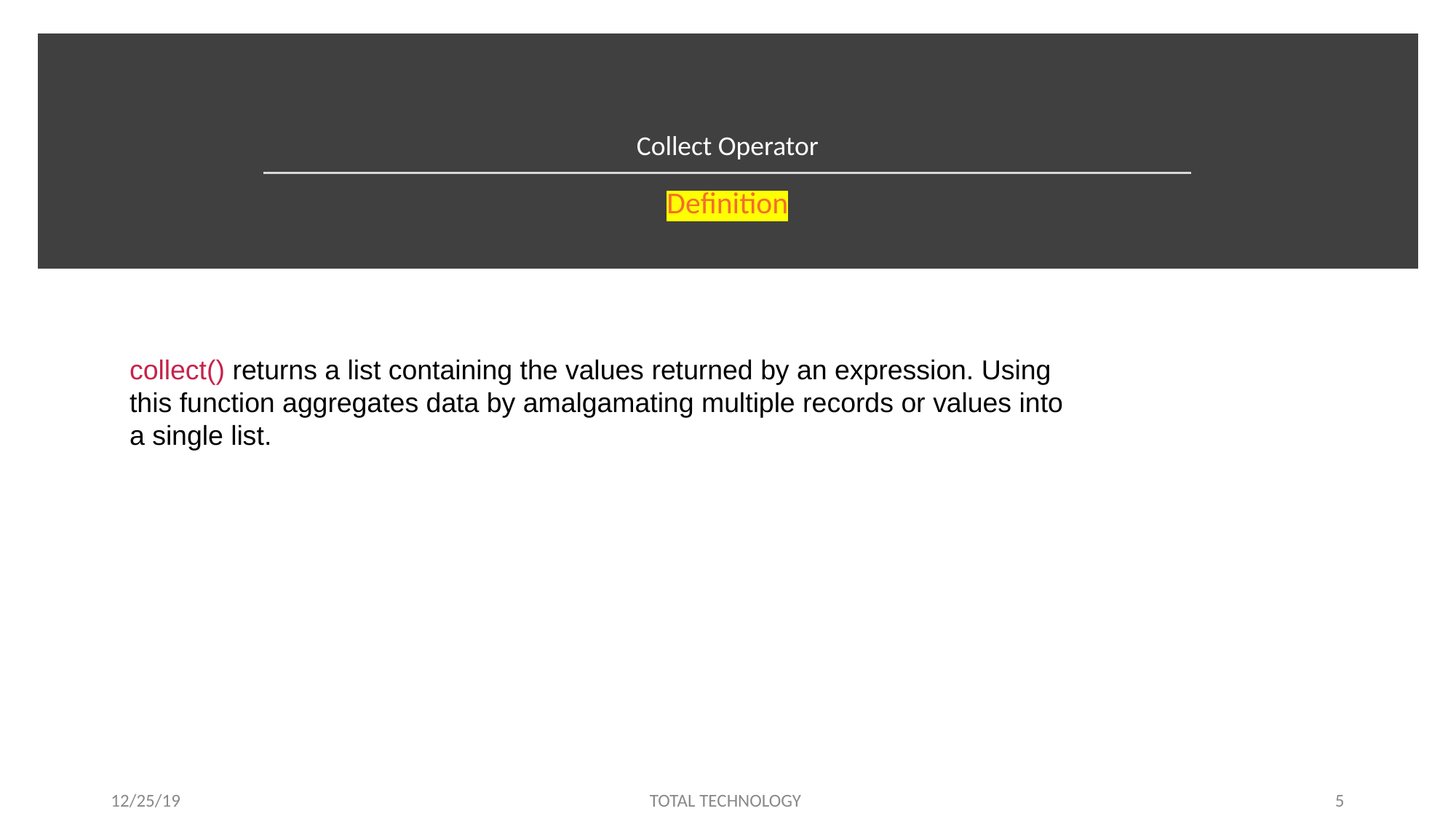

# Collect Operator
Definition
collect() returns a list containing the values returned by an expression. Using this function aggregates data by amalgamating multiple records or values into a single list.
12/25/19
TOTAL TECHNOLOGY
5